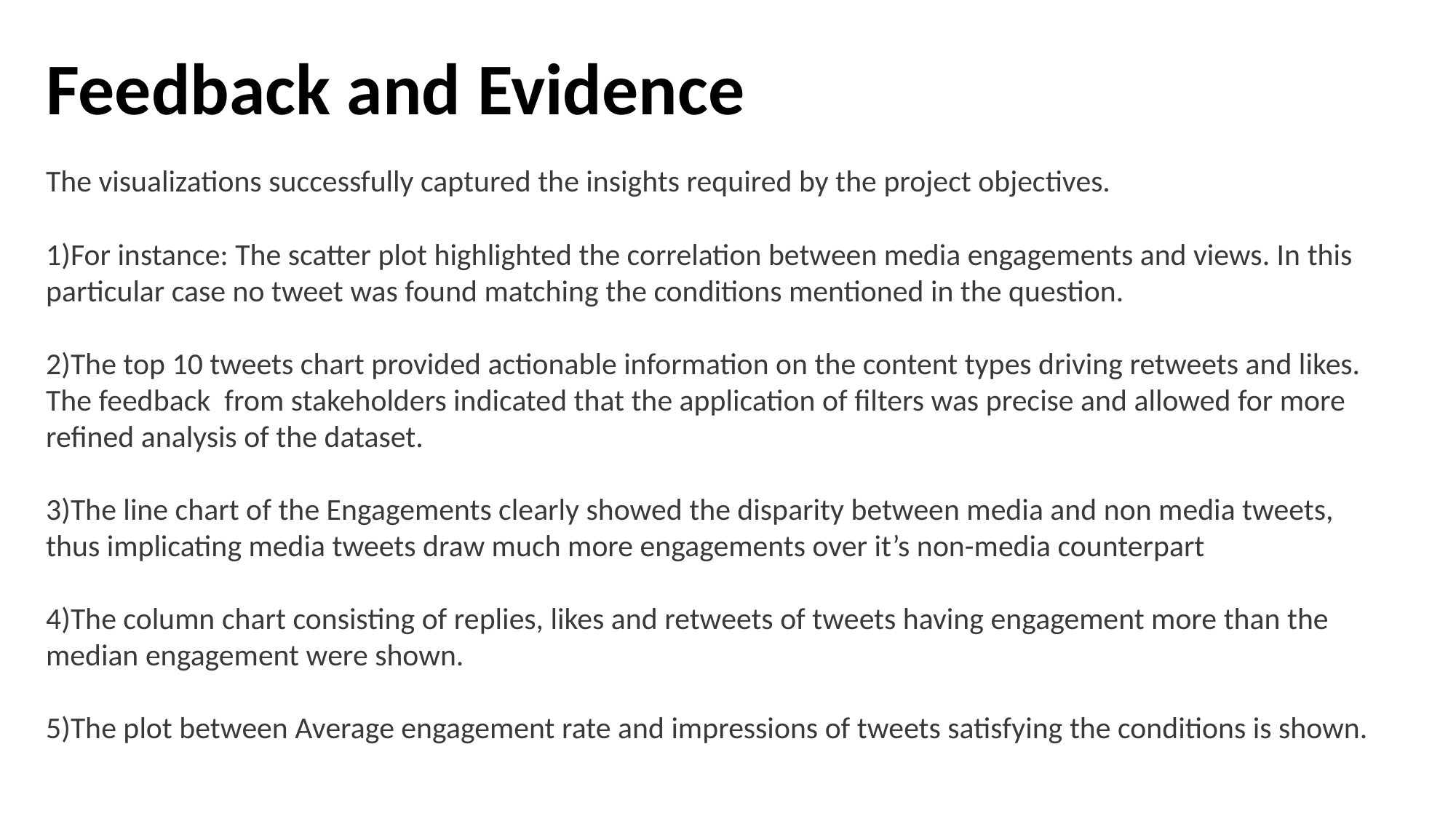

Feedback and Evidence

The visualizations successfully captured the insights required by the project objectives.

1)For instance: The scatter plot highlighted the correlation between media engagements and views. In this particular case no tweet was found matching the conditions mentioned in the question.

2)The top 10 tweets chart provided actionable information on the content types driving retweets and likes. The feedback  from stakeholders indicated that the application of filters was precise and allowed for more refined analysis of the dataset.

3)The line chart of the Engagements clearly showed the disparity between media and non media tweets, thus implicating media tweets draw much more engagements over it’s non-media counterpart

4)The column chart consisting of replies, likes and retweets of tweets having engagement more than the median engagement were shown.

5)The plot between Average engagement rate and impressions of tweets satisfying the conditions is shown.